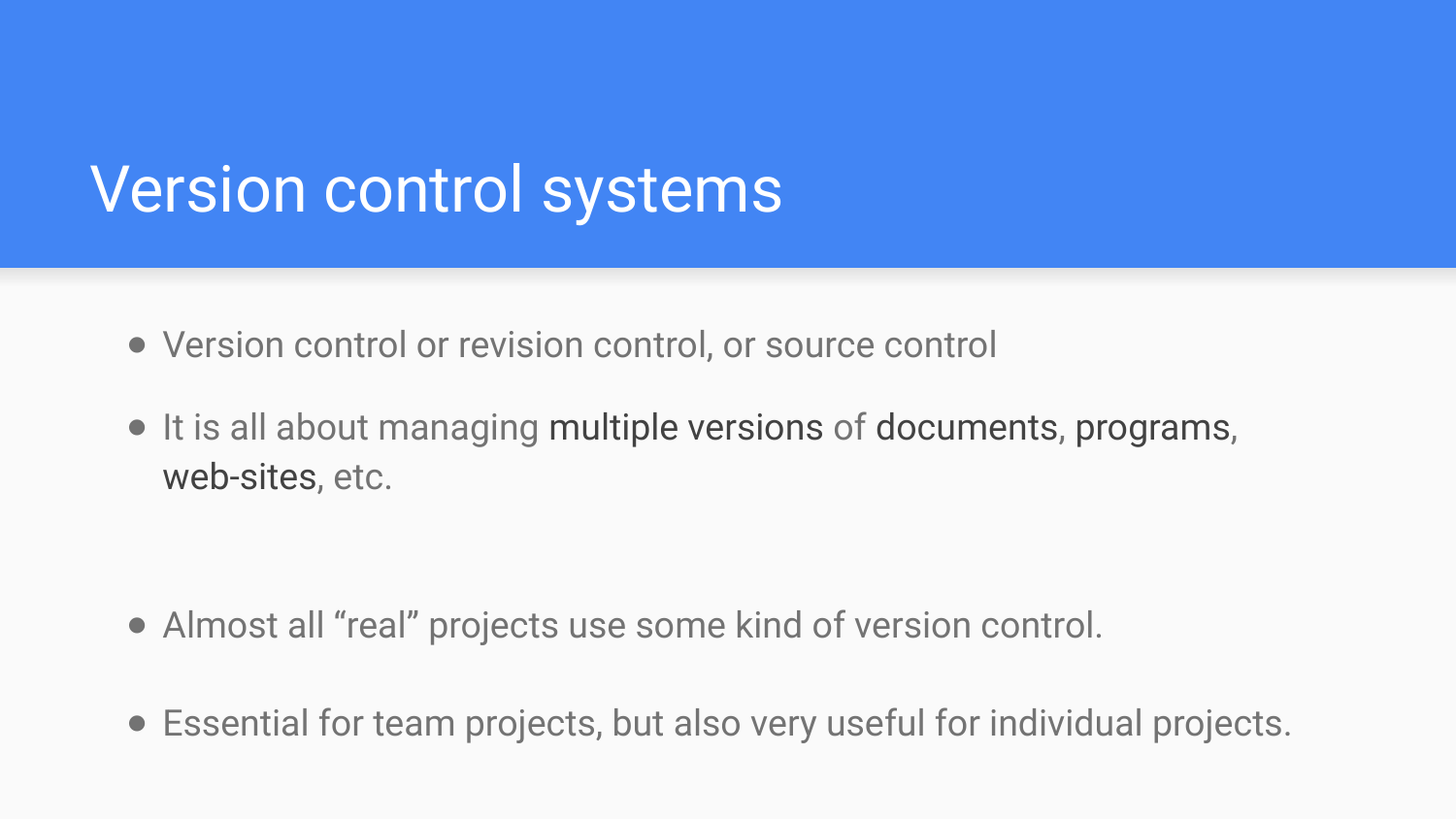

# Version control systems
Version control or revision control, or source control
It is all about managing multiple versions of documents, programs,
web-sites, etc.
Almost all “real” projects use some kind of version control.
Essential for team projects, but also very useful for individual projects.